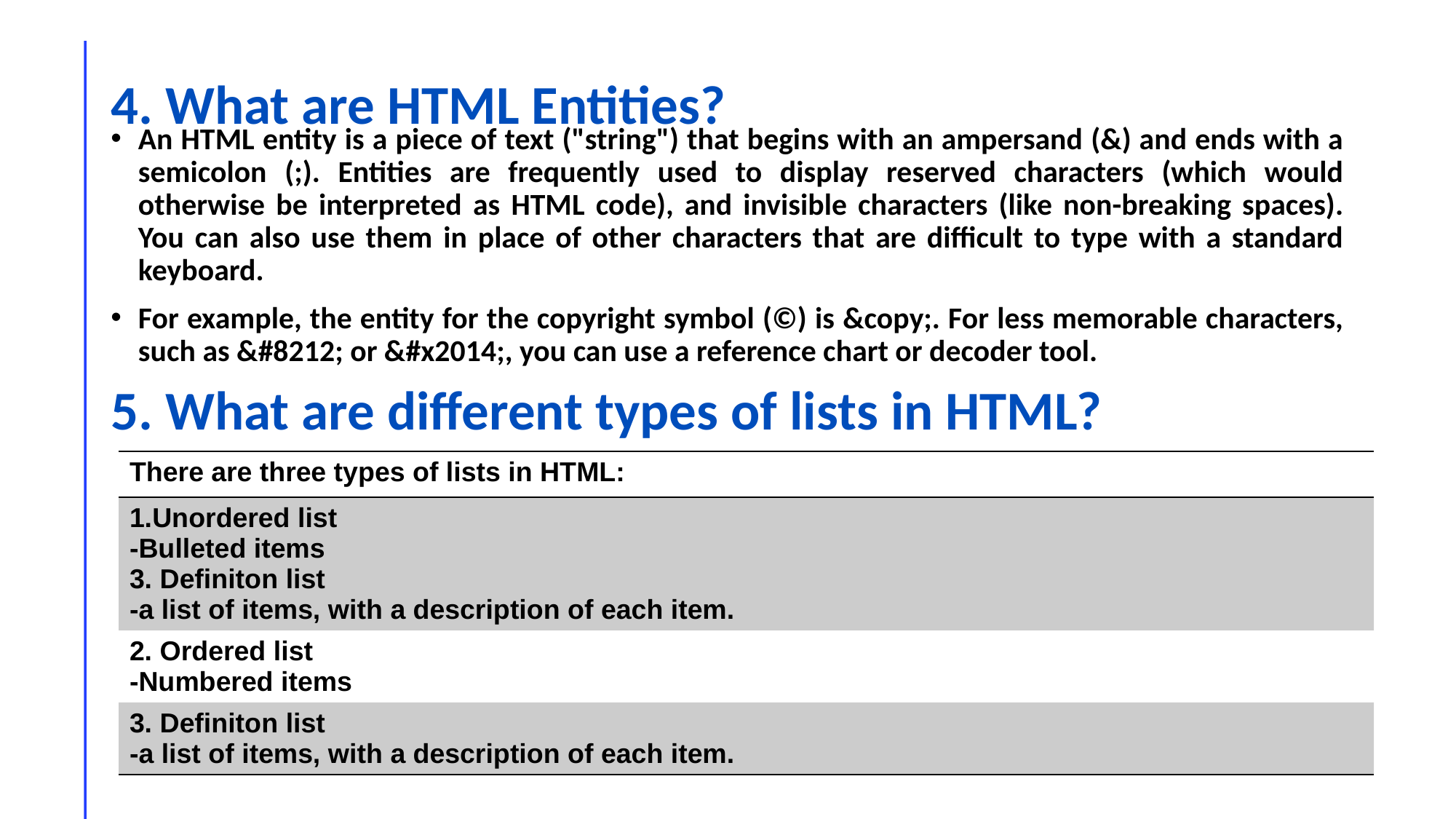

# 4. What are HTML Entities?
An HTML entity is a piece of text ("string") that begins with an ampersand (&) and ends with a semicolon (;). Entities are frequently used to display reserved characters (which would otherwise be interpreted as HTML code), and invisible characters (like non-breaking spaces). You can also use them in place of other characters that are difficult to type with a standard keyboard.
For example, the entity for the copyright symbol (©) is &copy;. For less memorable characters, such as &#8212; or &#x2014;, you can use a reference chart or decoder tool.
5. What are different types of lists in HTML?

| There are three types of lists in HTML: |
| --- |
| 1.Unordered list -Bulleted items 3. Definiton list -a list of items, with a description of each item. |
| 2. Ordered list -Numbered items |
| 3. Definiton list -a list of items, with a description of each item. |